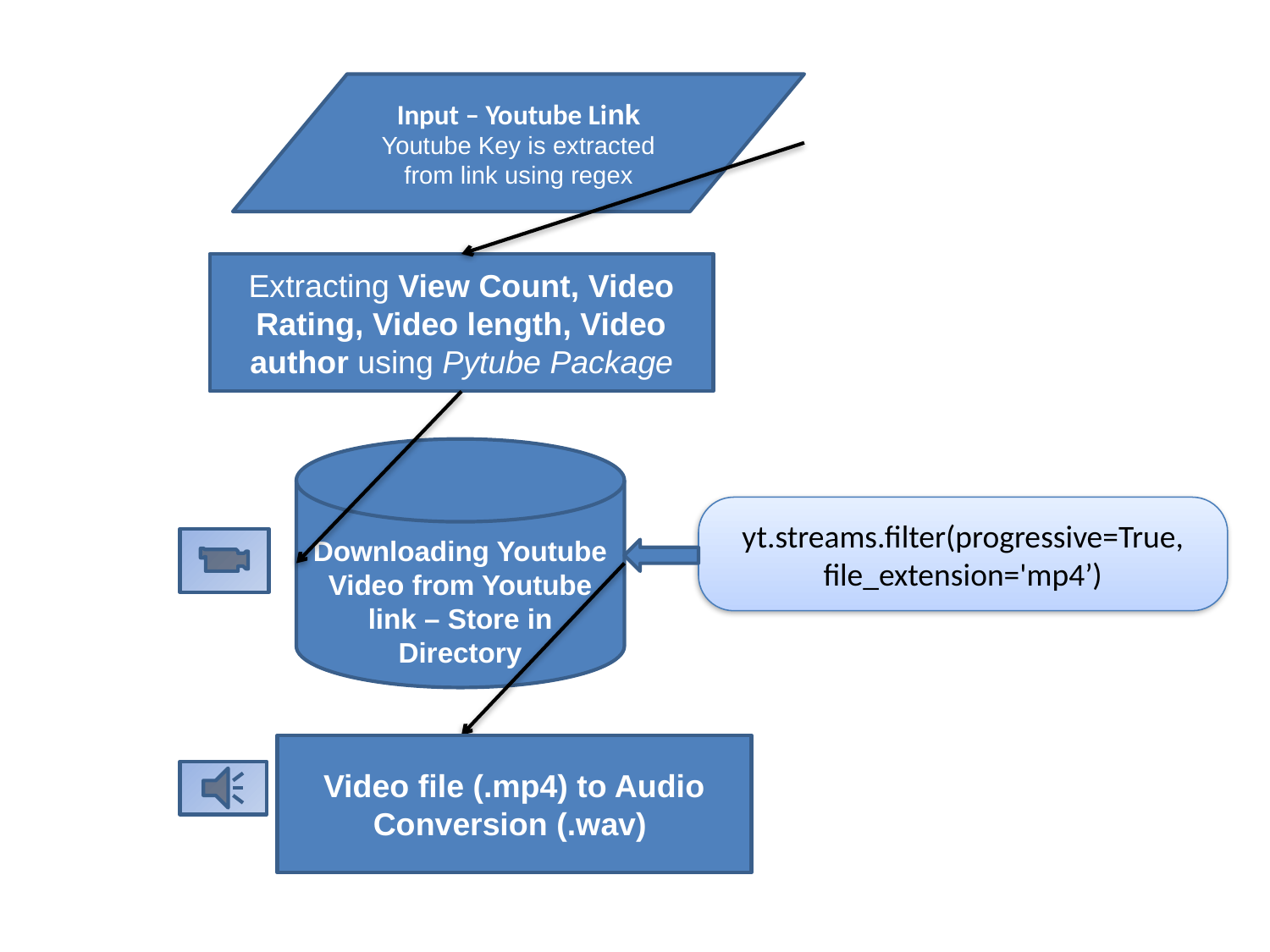

Input – Youtube Link
Youtube Key is extracted from link using regex
Extracting View Count, Video Rating, Video length, Video author using Pytube Package

Downloading Youtube Video from Youtube link – Store in Directory
yt.streams.filter(progressive=True, file_extension='mp4’)

Video file (.mp4) to Audio Conversion (.wav)